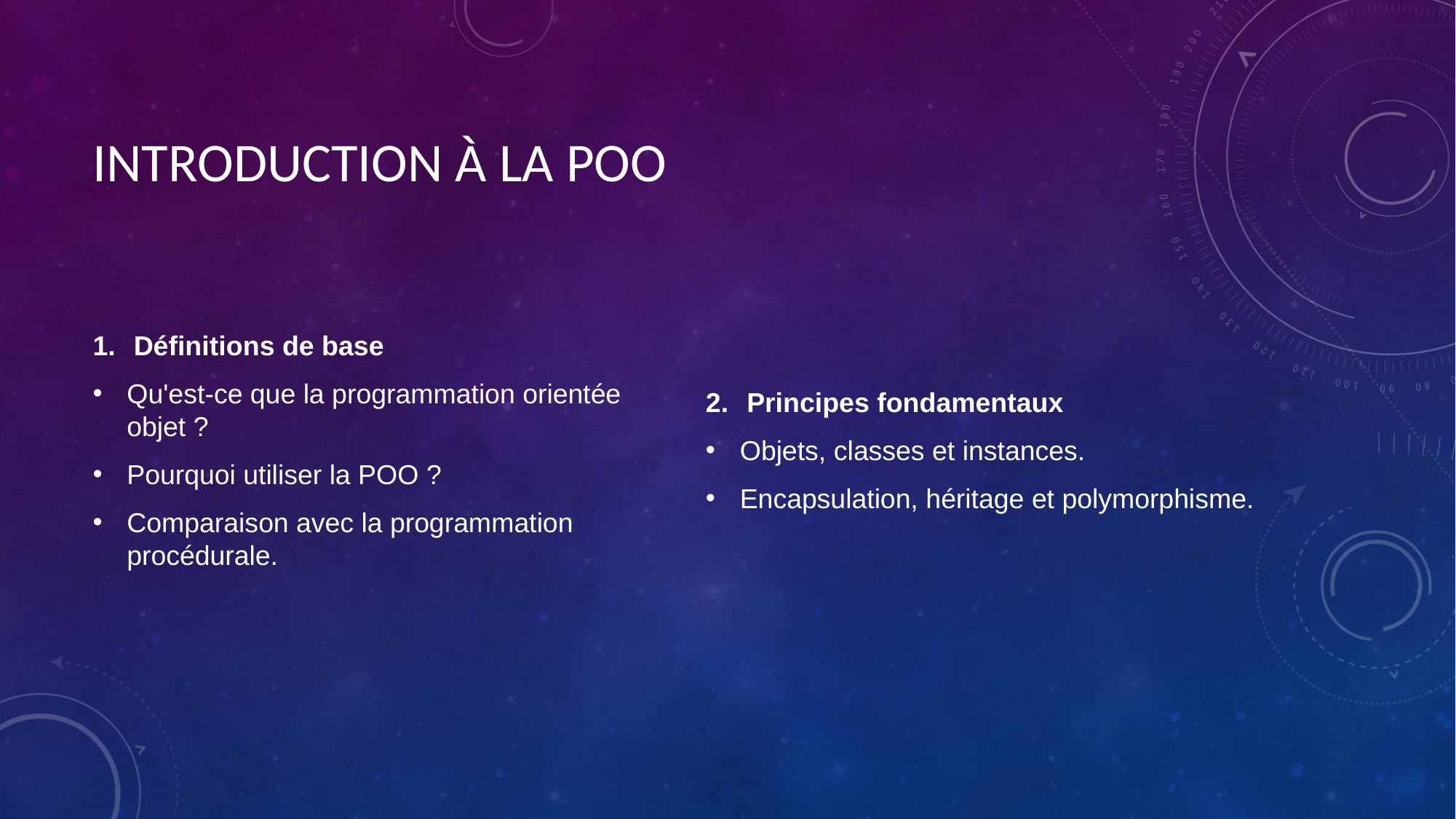

# Introduction à la POO
Définitions de base
Qu'est-ce que la programmation orientée objet ?
Pourquoi utiliser la POO ?
Comparaison avec la programmation procédurale.

Principes fondamentaux
Objets, classes et instances.
Encapsulation, héritage et polymorphisme.